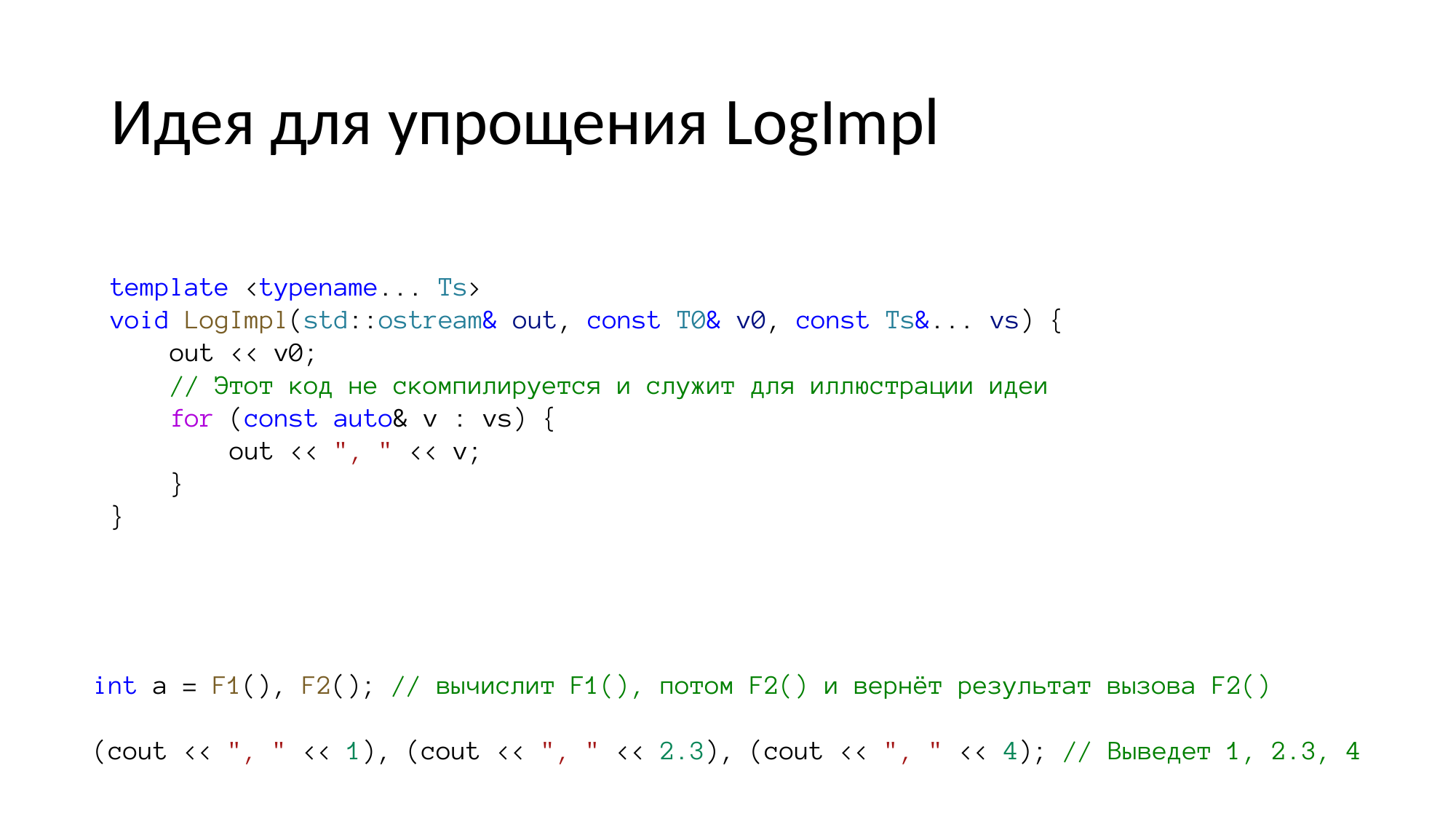

# Идея для упрощения LogImpl
template <typename... Ts>
void LogImpl(std::ostream& out, const T0& v0, const Ts&... vs) {
    out << v0;
    // Этот код не скомпилируется и служит для иллюстрации идеи
    for (const auto& v : vs) {
        out << ", " << v;
    }
}
int a = F1(), F2(); // вычислит F1(), потом F2() и вернёт результат вызова F2()
(cout << ", " << 1), (cout << ", " << 2.3), (cout << ", " << 4); // Выведет 1, 2.3, 4